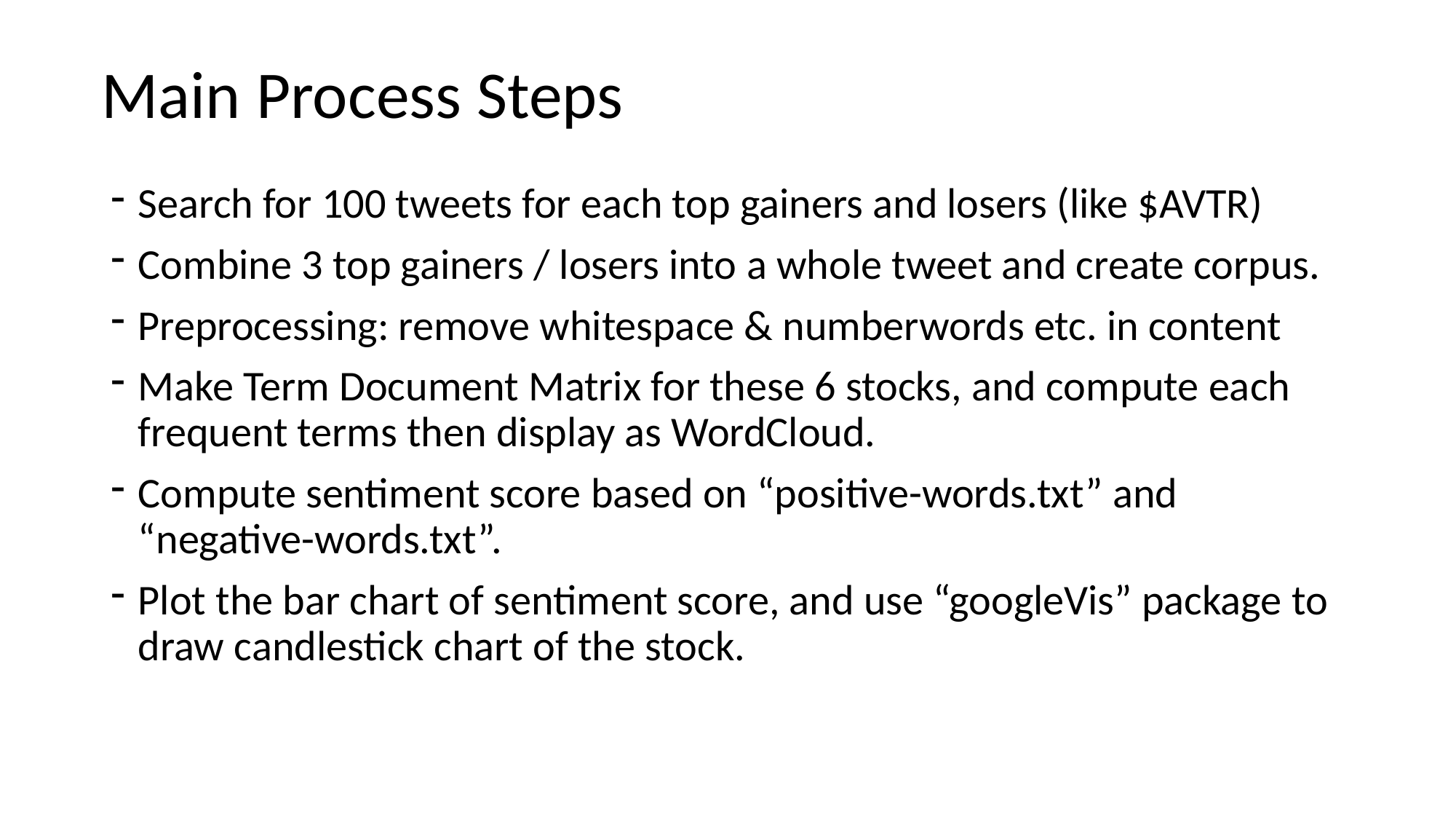

# Main Process Steps
Search for 100 tweets for each top gainers and losers (like $AVTR)
Combine 3 top gainers / losers into a whole tweet and create corpus.
Preprocessing: remove whitespace & numberwords etc. in content
Make Term Document Matrix for these 6 stocks, and compute each frequent terms then display as WordCloud.
Compute sentiment score based on “positive-words.txt” and “negative-words.txt”.
Plot the bar chart of sentiment score, and use “googleVis” package to draw candlestick chart of the stock.